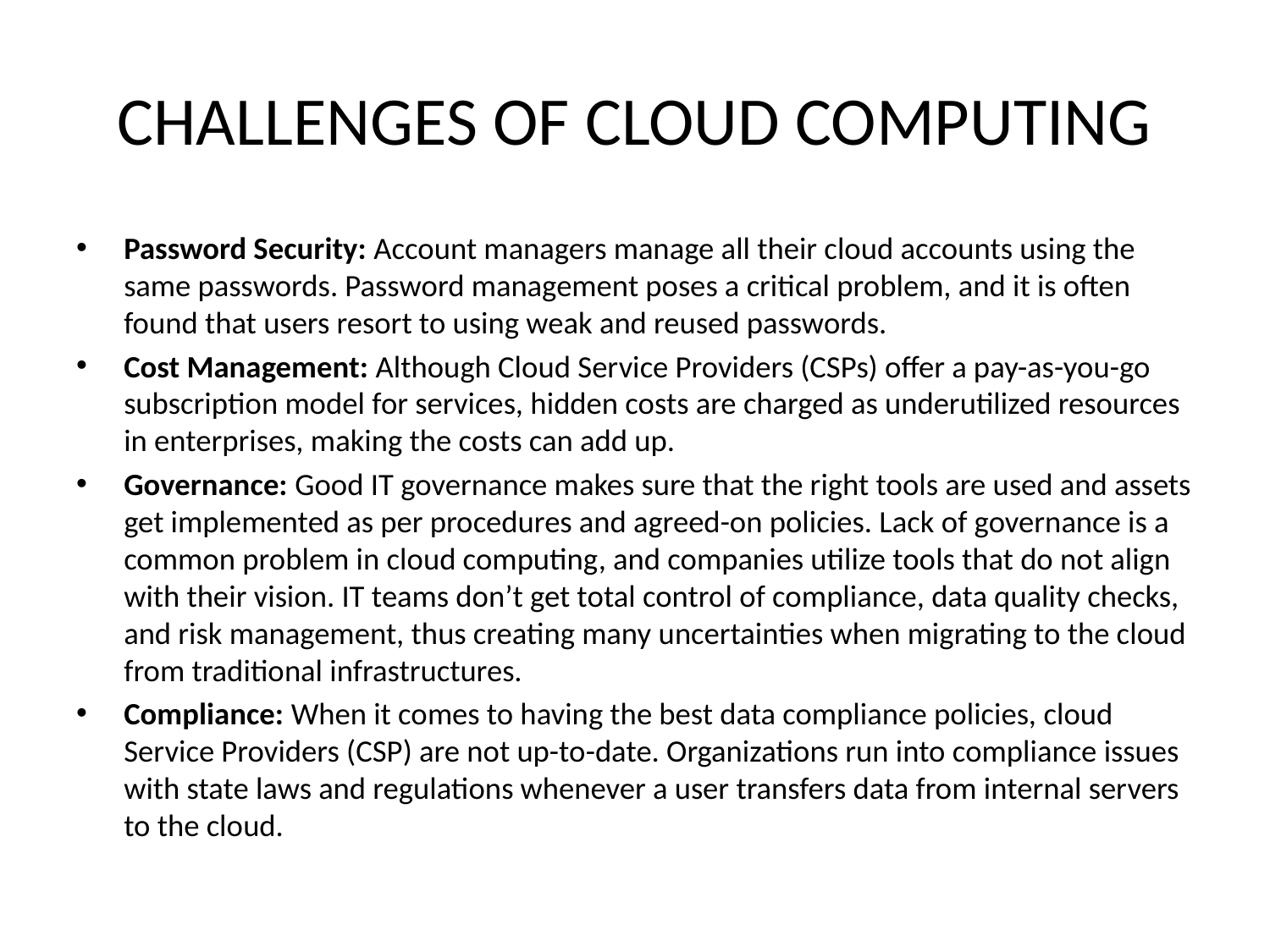

# CHALLENGES OF CLOUD COMPUTING
Password Security: Account managers manage all their cloud accounts using the same passwords. Password management poses a critical problem, and it is often found that users resort to using weak and reused passwords.
Cost Management: Although Cloud Service Providers (CSPs) offer a pay-as-you-go subscription model for services, hidden costs are charged as underutilized resources in enterprises, making the costs can add up.
Governance: Good IT governance makes sure that the right tools are used and assets get implemented as per procedures and agreed-on policies. Lack of governance is a common problem in cloud computing, and companies utilize tools that do not align with their vision. IT teams don’t get total control of compliance, data quality checks, and risk management, thus creating many uncertainties when migrating to the cloud from traditional infrastructures.
Compliance: When it comes to having the best data compliance policies, cloud Service Providers (CSP) are not up-to-date. Organizations run into compliance issues with state laws and regulations whenever a user transfers data from internal servers to the cloud.